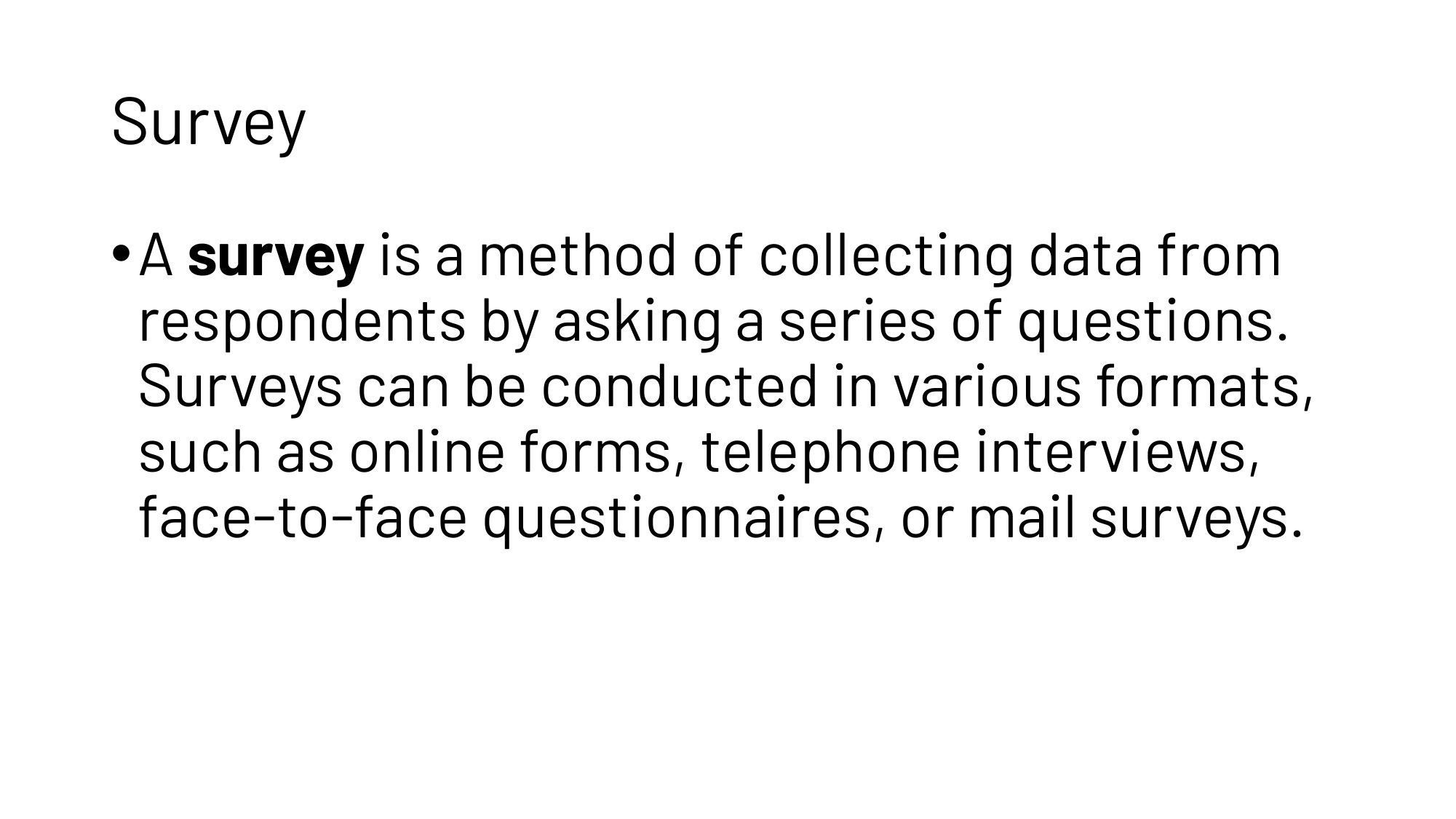

# Survey
A survey is a method of collecting data from respondents by asking a series of questions. Surveys can be conducted in various formats, such as online forms, telephone interviews, face-to-face questionnaires, or mail surveys.